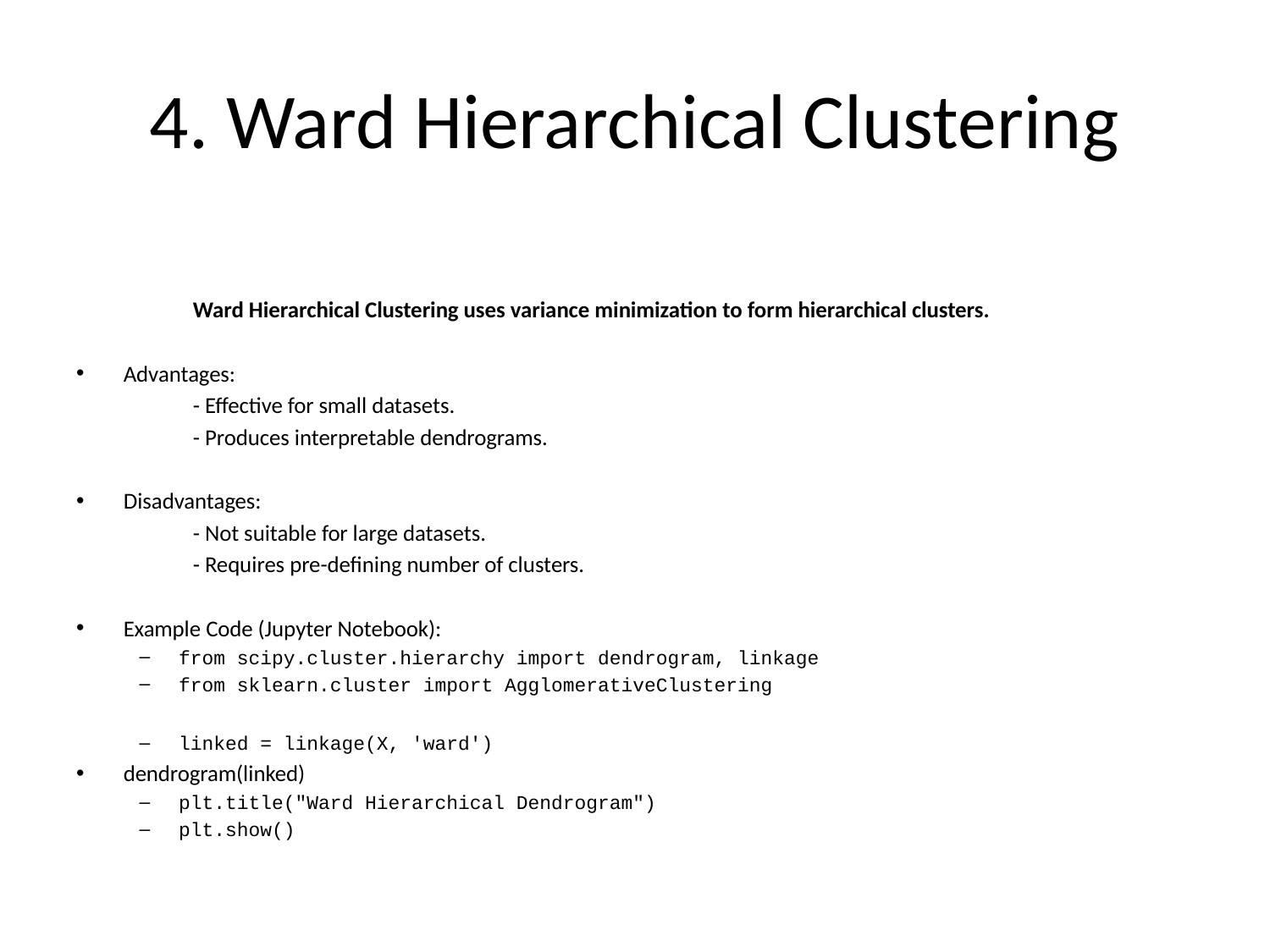

# 4. Ward Hierarchical Clustering

	Ward Hierarchical Clustering uses variance minimization to form hierarchical clusters.

Advantages:
	- Effective for small datasets.
	- Produces interpretable dendrograms.

Disadvantages:
	- Not suitable for large datasets.
	- Requires pre-defining number of clusters.

Example Code (Jupyter Notebook):
from scipy.cluster.hierarchy import dendrogram, linkage
from sklearn.cluster import AgglomerativeClustering

linked = linkage(X, 'ward')
dendrogram(linked)
plt.title("Ward Hierarchical Dendrogram")
plt.show()